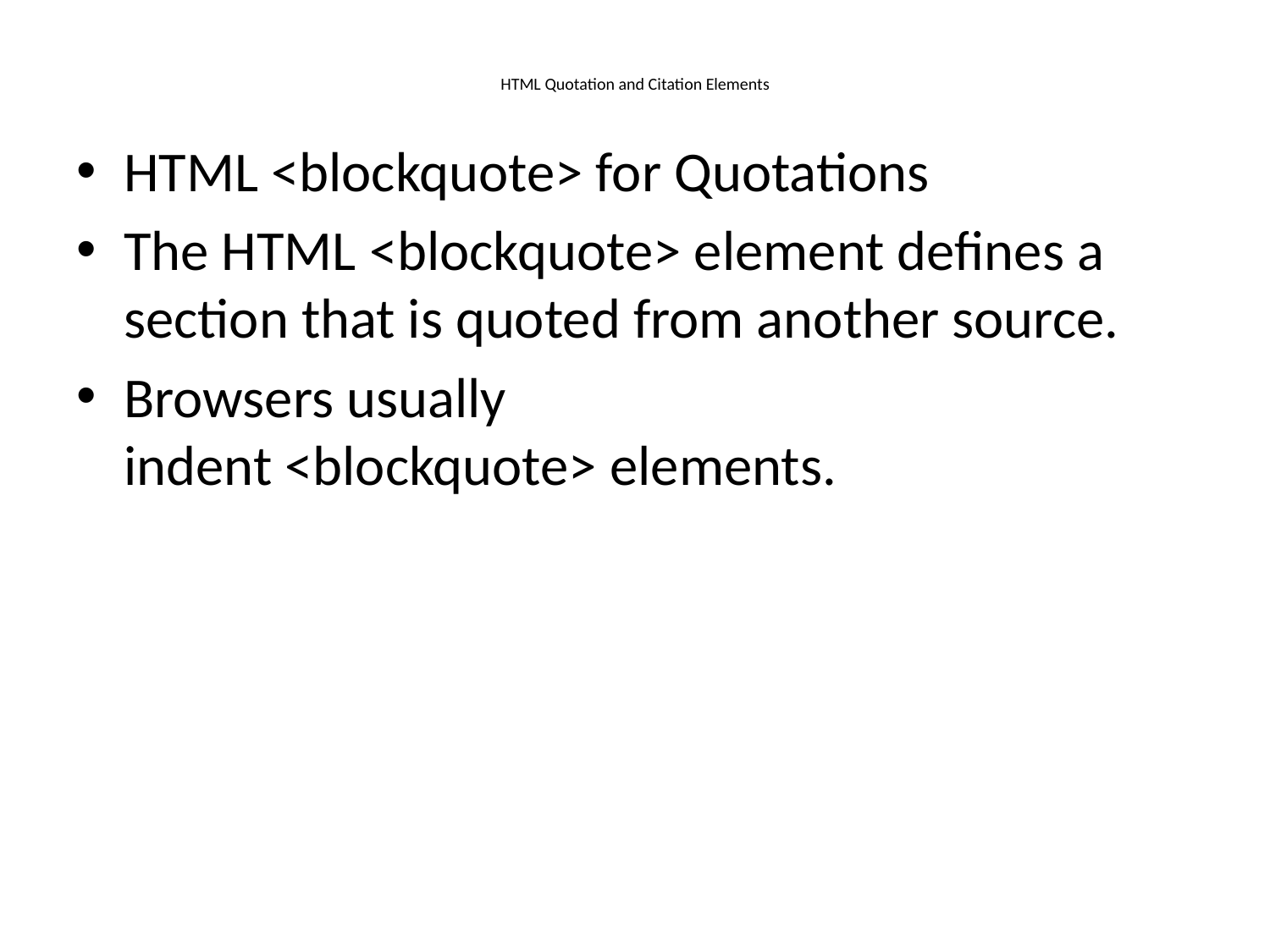

# HTML Quotation and Citation Elements
HTML <blockquote> for Quotations
The HTML <blockquote> element defines a section that is quoted from another source.
Browsers usually indent <blockquote> elements.